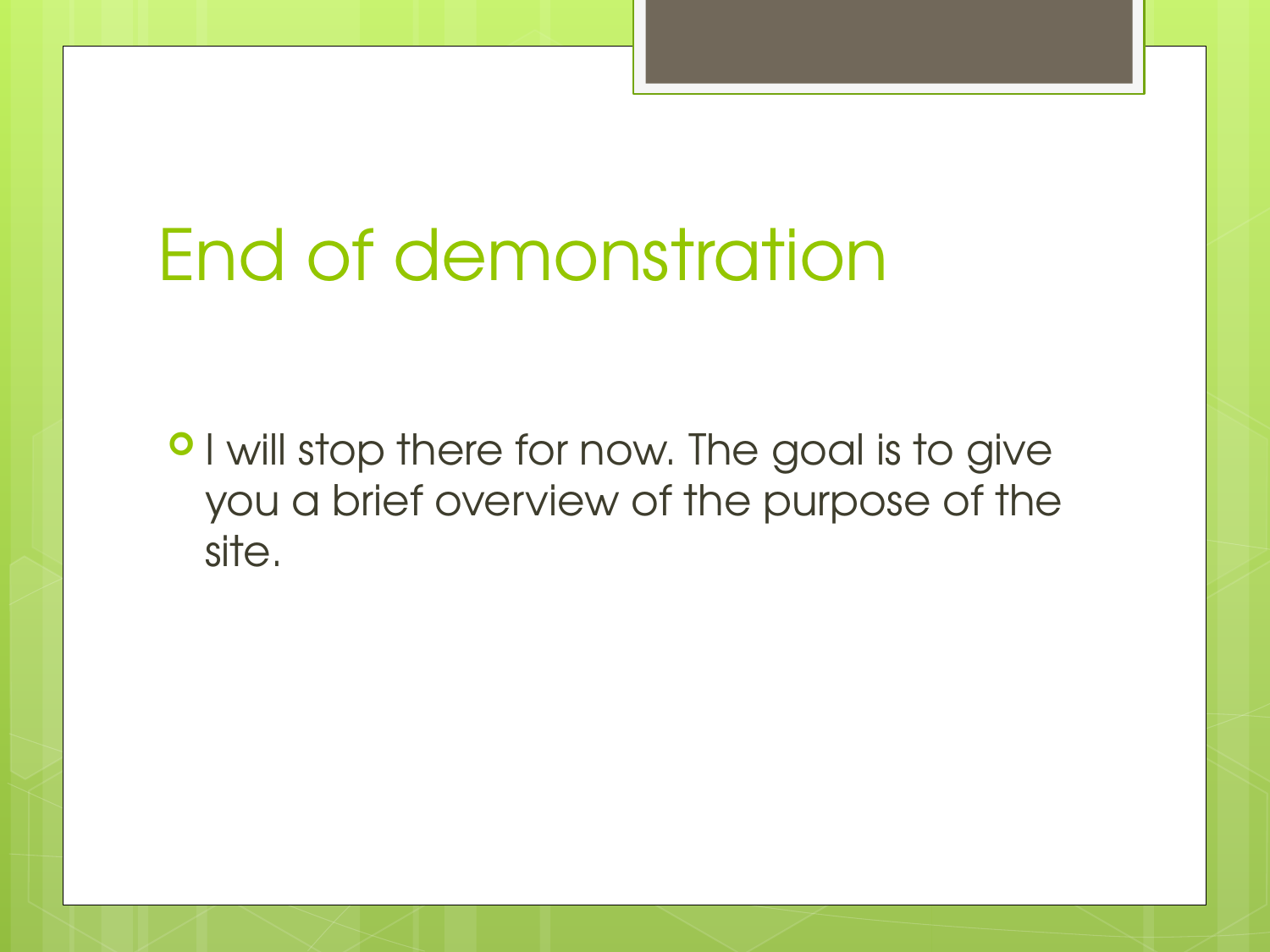

# End of demonstration
I will stop there for now. The goal is to give you a brief overview of the purpose of the site.